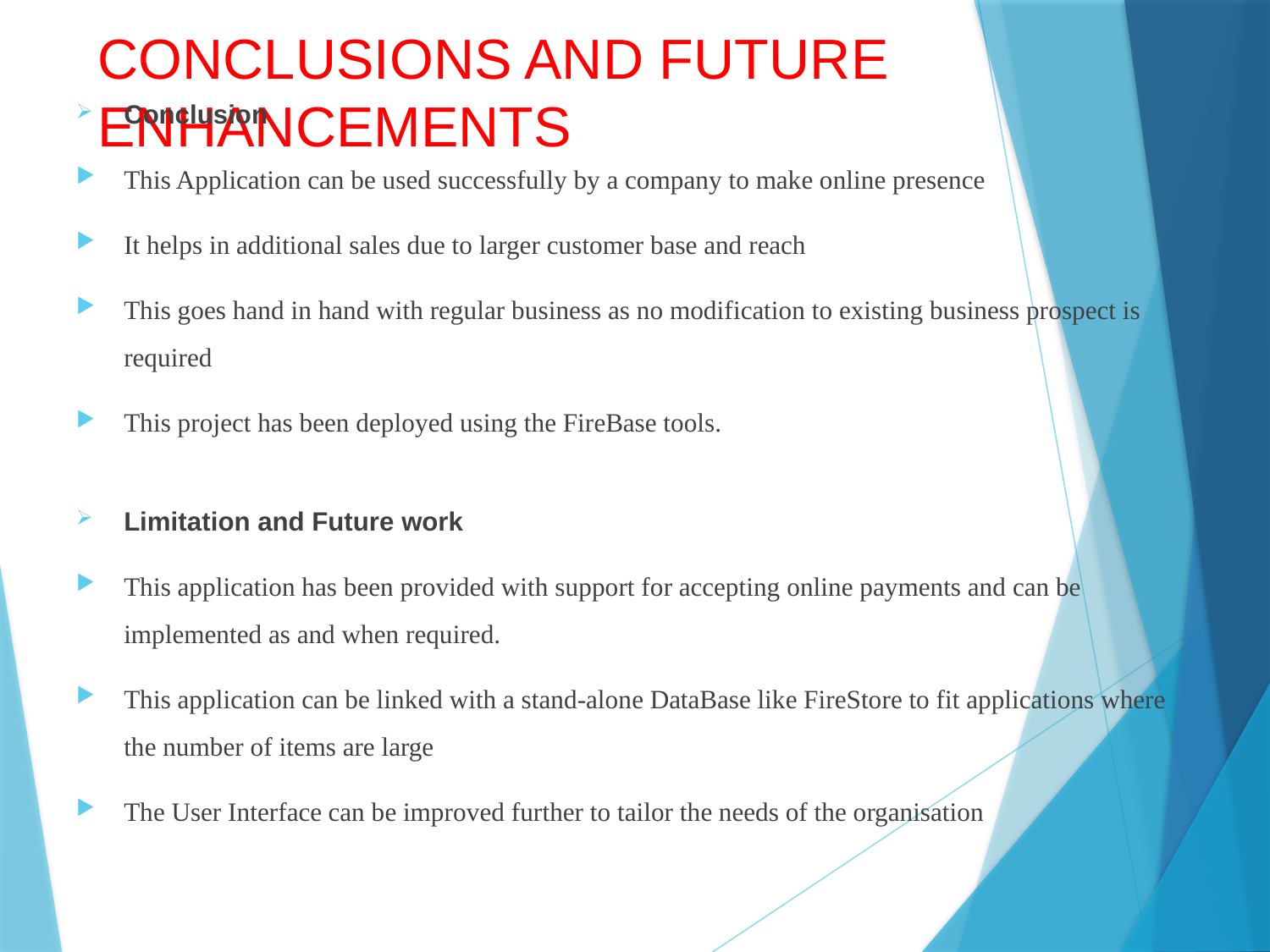

# CONCLUSIONS AND FUTURE ENHANCEMENTS
Conclusion
This Application can be used successfully by a company to make online presence
It helps in additional sales due to larger customer base and reach
This goes hand in hand with regular business as no modification to existing business prospect is required
This project has been deployed using the FireBase tools.

Limitation and Future work
This application has been provided with support for accepting online payments and can be implemented as and when required.
This application can be linked with a stand-alone DataBase like FireStore to fit applications where the number of items are large
The User Interface can be improved further to tailor the needs of the organisation